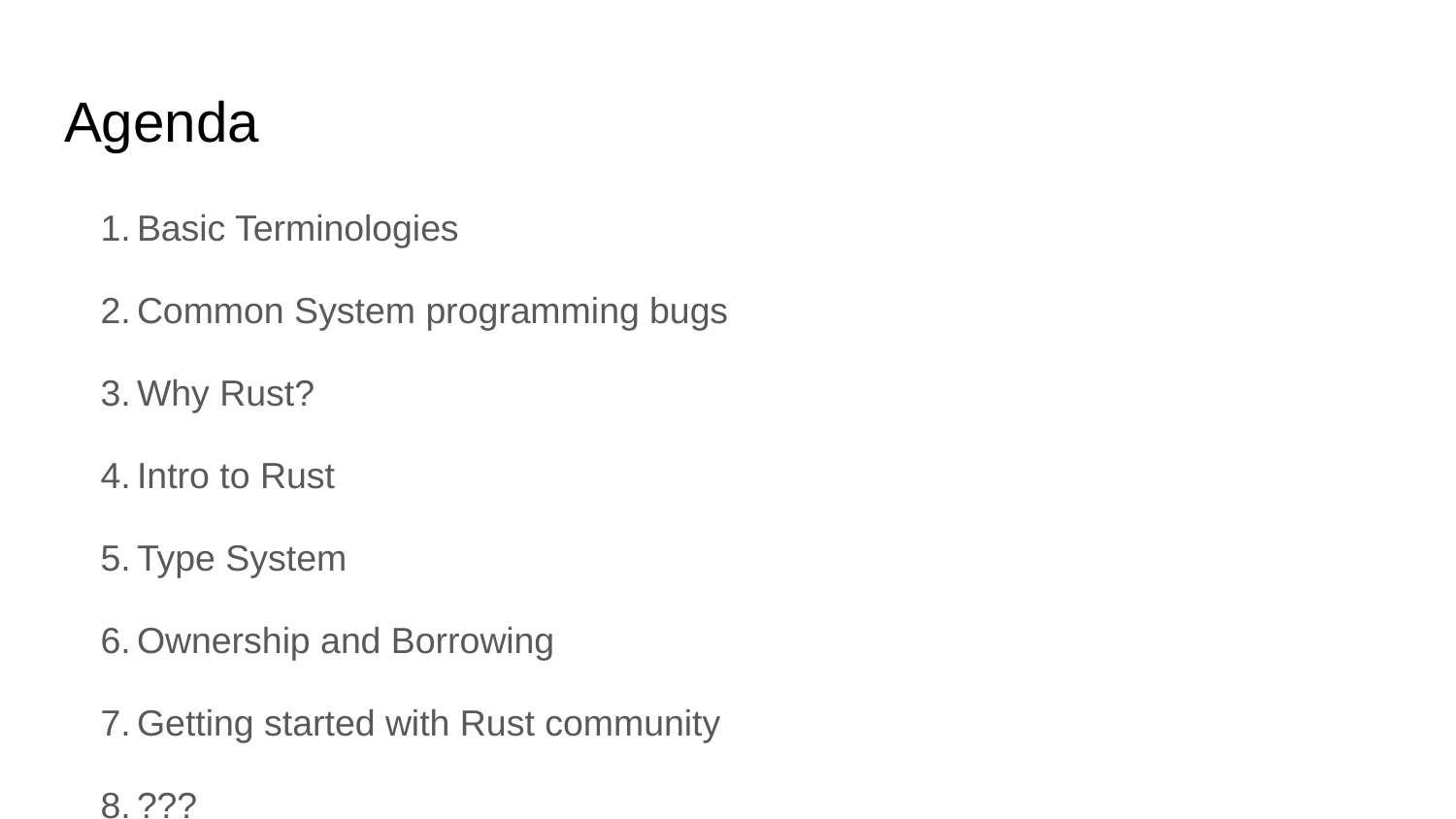

# Agenda
Basic Terminologies
Common System programming bugs
Why Rust?
Intro to Rust
Type System
Ownership and Borrowing
Getting started with Rust community
???